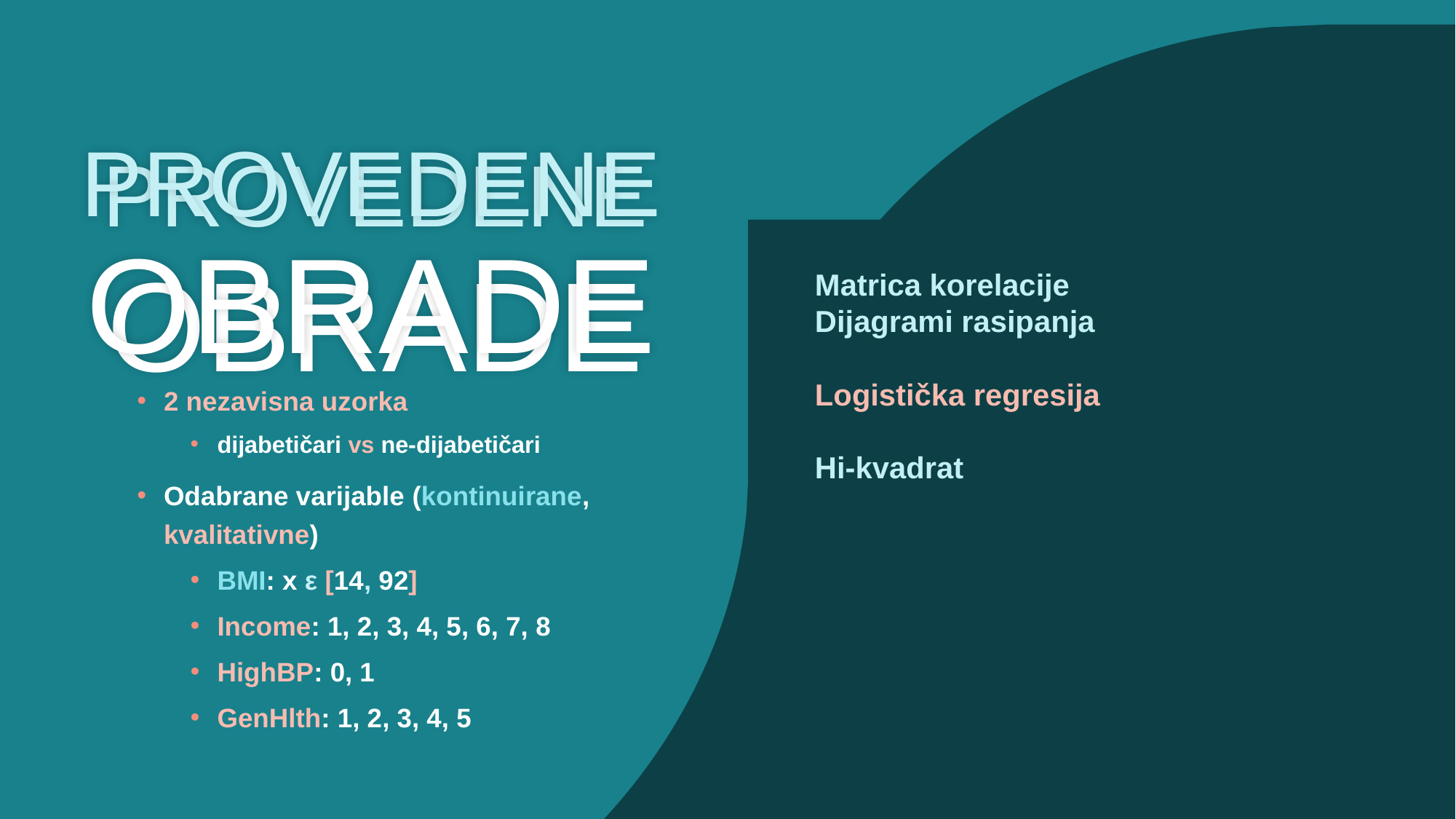

PROVEDENE
OBRADE
Priprema podataka
# Priprema podataka
PROVEDENE OBRADE

Matrica korelacije
Dijagrami rasipanja

Logistička regresija

Hi-kvadrat
2 nezavisna uzorka
dijabetičari vs ne-dijabetičari
Odabrane varijable (kontinuirane, kvalitativne)
BMI: x ε [14, 92]
Income: 1, 2, 3, 4, 5, 6, 7, 8
HighBP: 0, 1
GenHlth: 1, 2, 3, 4, 5

diabetes_binary_5050split_health_indicators_BRFSS2015.csv
Python skripta
Odabir 2.000 opservacija na nasumičan način
50% ispitanika nema dijabetes (0) i 50% ima preddijabetes ili dijabetes (1)
13
data = pd.read_csv("diabetes_binary_
    5050split_health_indicators_BRFSS2015.csv")
diabetes_0 = data[data['Diabetes_binary'] == 0]
diabetes_1 = data[data['Diabetes_binary'] == 1]
num_per_class = 2000 // 2
selected_0 = diabetes_0.sample(num_per_class)
selected_1 = diabetes_1.sample(num_per_class)
selected_data = pd.concat(
    [selected_0, selected_1])
selected_data = selected_data.sample(
    frac = 1).reset_index(drop = True)
selected_data.to_csv(
    "selected_data.csv", index = False)